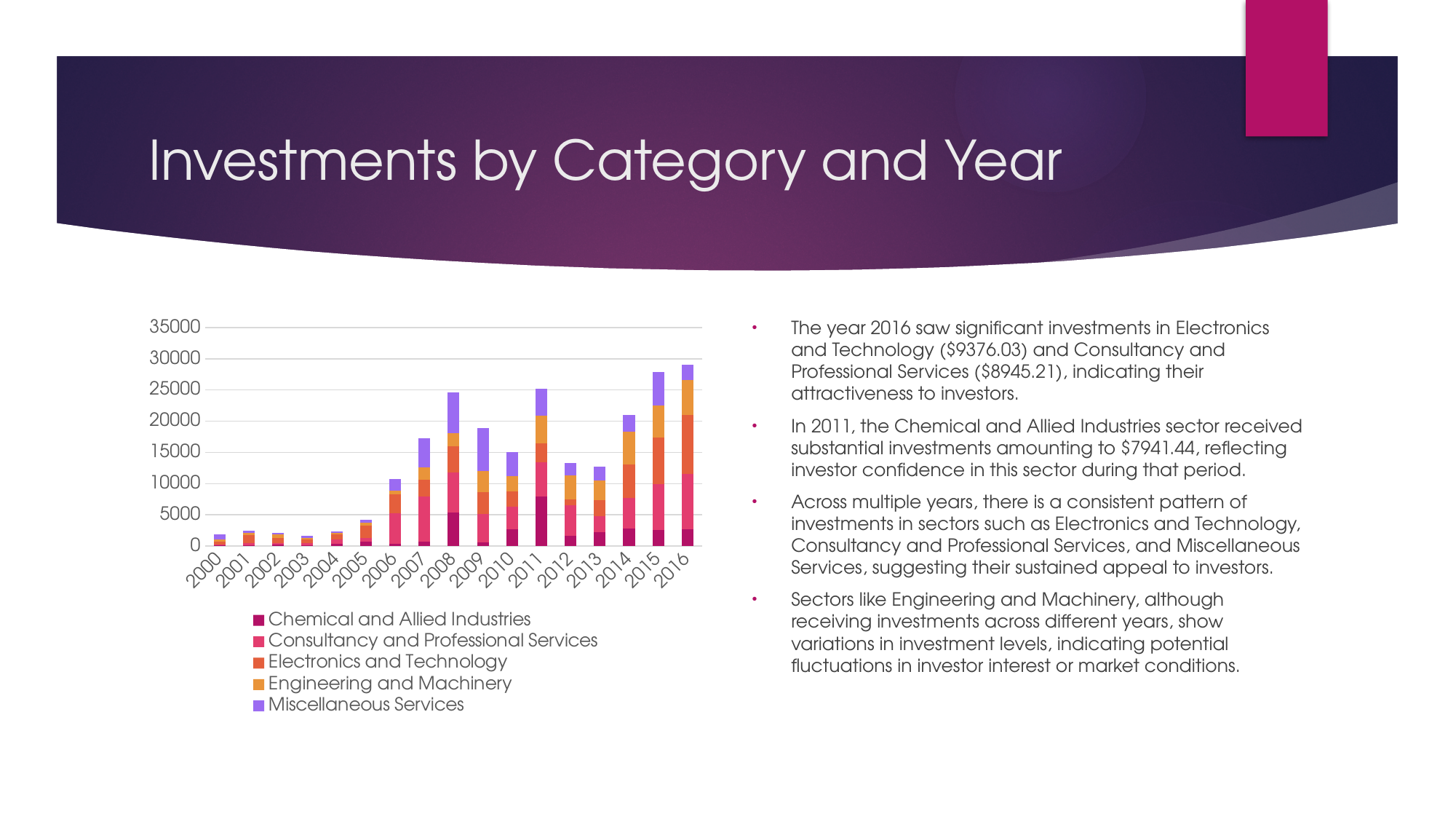

# Investments by Category and Year

### Chart

| Category | Chemical and Allied Industries | Consultancy and Professional Services | Electronics and Technology | Engineering and Machinery | Miscellaneous Services |
|---|---|---|---|---|---|
| 2000 | 208.17 | 75.63 | 422.49 | 343.34 | 875.23 |
| 2001 | 182.99 | 254.17 | 1307.42 | 410.36 | 273.48 |
| 2002 | 197.75 | 322.04 | 801.91 | 565.9 | 256.16 |
| 2003 | 158.55 | 317.35 | 537.14 | 335.15 | 284.48 |
| 2004 | 387.14 | 708.57 | 734.36 | 271.91 | 282.94 |
| 2005 | 679.2 | 596.01 | 2018.96 | 468.04 | 410.51 |
| 2006 | 381.99 | 4828.46 | 3132.05 | 548.17 | 1823.89 |
| 2007 | 676.27 | 7219.49 | 2780.25 | 1885.01 | 4657.83 |
| 2008 | 5328.49 | 6440.08 | 4240.31 | 2104.6 | 6463.41 |
| 2009 | 632.51 | 4515.84 | 3463.26 | 3359.93 | 6969.58 |
| 2010 | 2697.58 | 3570.93 | 2506.52 | 2475.86 | 3833.76 |
| 2011 | 7941.44 | 5505.87 | 2995.08 | 4383.16 | 4377.29 |
| 2012 | 1623.33 | 4975.3 | 908.06 | 3864.41 | 1898.63 |
| 2013 | 2223.02 | 2510.95 | 2610.88 | 3213.7 | 2223.26 |
| 2014 | 2856.33 | 4901.39 | 5320.16 | 5212.69 | 2686.81 |
| 2015 | 2527.75 | 7406.93 | 7443.51 | 5112.66 | 5350.57 |
| 2016 | 2642.59 | 8945.21 | 9376.03 | 5638.46 | 2386.19 |
The year 2016 saw significant investments in Electronics and Technology ($9376.03) and Consultancy and Professional Services ($8945.21), indicating their attractiveness to investors.
In 2011, the Chemical and Allied Industries sector received substantial investments amounting to $7941.44, reflecting investor confidence in this sector during that period.
Across multiple years, there is a consistent pattern of investments in sectors such as Electronics and Technology, Consultancy and Professional Services, and Miscellaneous Services, suggesting their sustained appeal to investors.
Sectors like Engineering and Machinery, although receiving investments across different years, show variations in investment levels, indicating potential fluctuations in investor interest or market conditions.